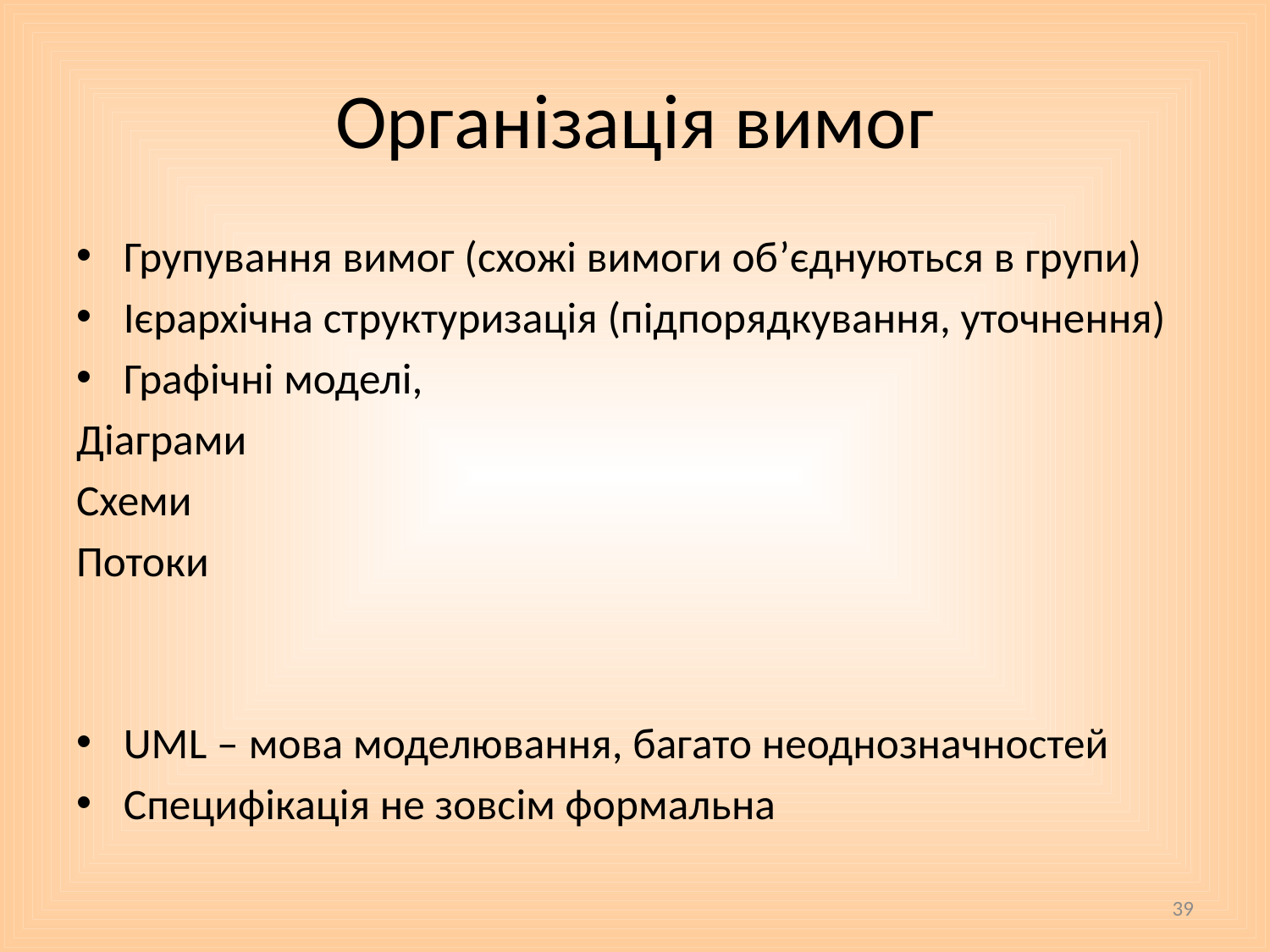

# Організація вимог
Групування вимог (схожі вимоги об’єднуються в групи)
Ієрархічна структуризація (підпорядкування, уточнення)
Графічні моделі,
Діаграми
Схеми
Потоки

UML – мова моделювання, багато неоднозначностей
Специфікація не зовсім формальна
39